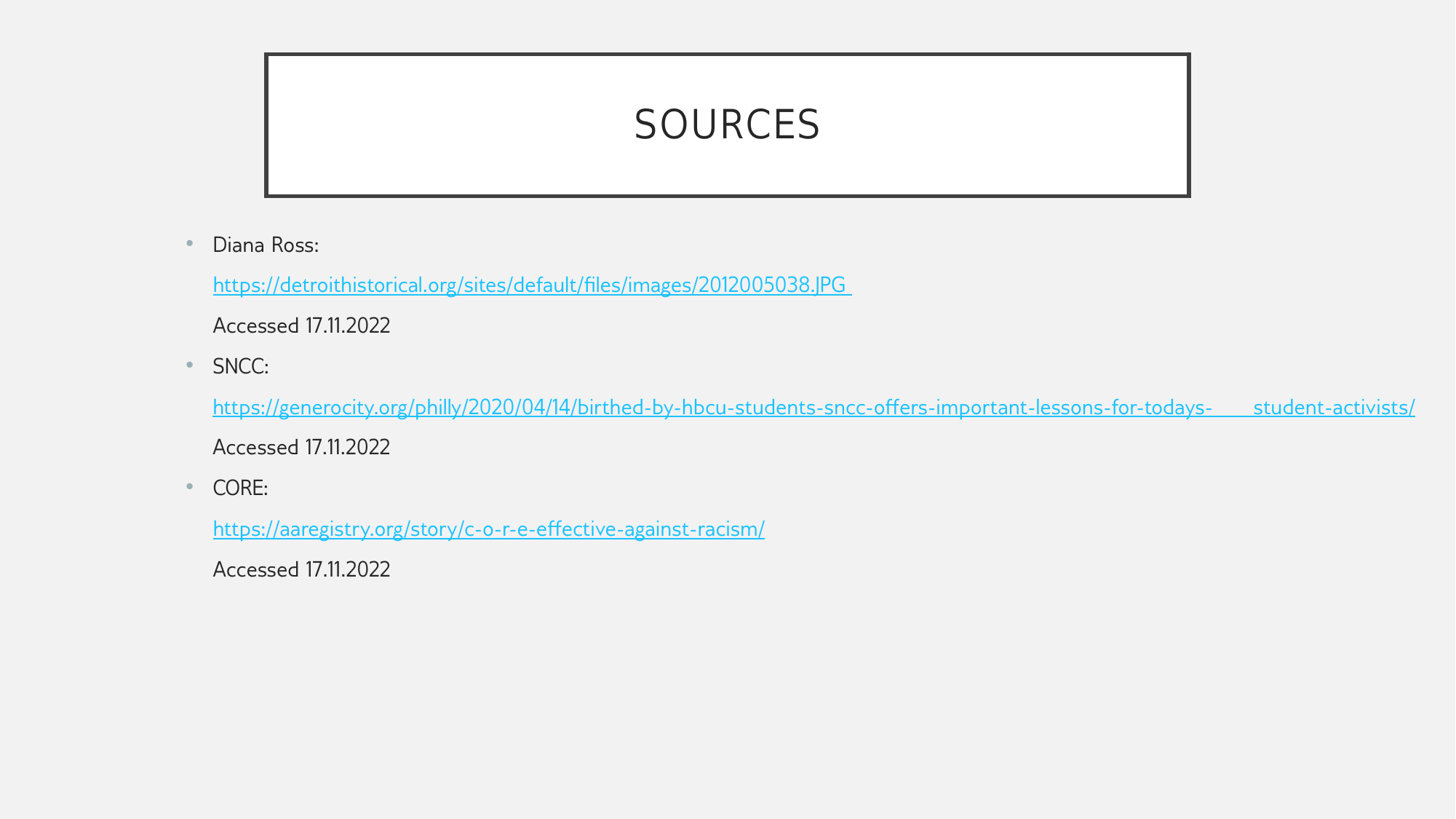

# sources
Diana Ross:
https://detroithistorical.org/sites/default/files/images/2012005038.JPG
Accessed 17.11.2022
SNCC:
    https://generocity.org/philly/2020/04/14/birthed-by-hbcu-students-sncc-offers-important-lessons-for-todays-      student-activists/
    Accessed 17.11.2022
CORE:
https://aaregistry.org/story/c-o-r-e-effective-against-racism/
Accessed 17.11.2022